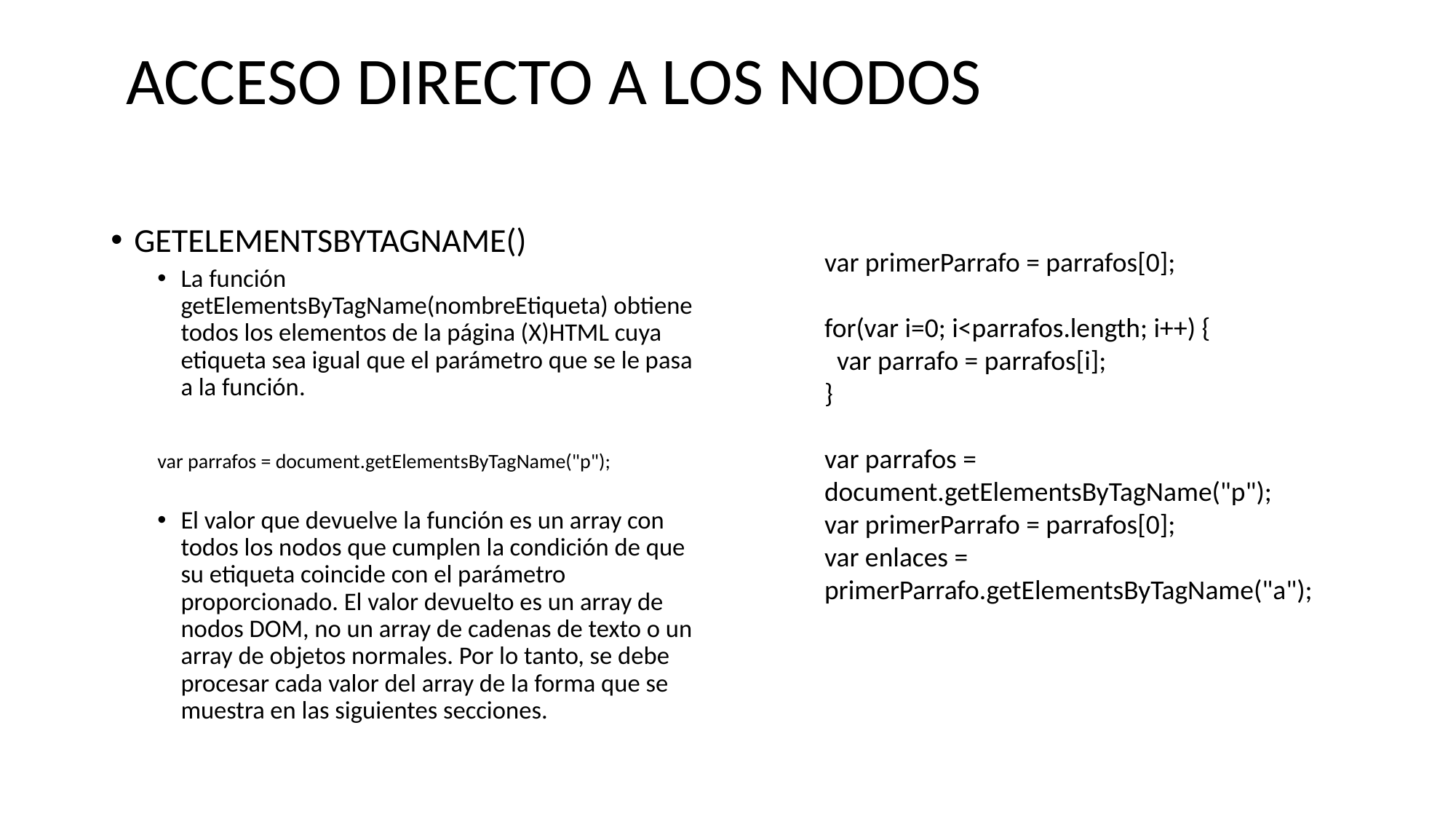

# ACCESO DIRECTO A LOS NODOS
GETELEMENTSBYTAGNAME()
La función getElementsByTagName(nombreEtiqueta) obtiene todos los elementos de la página (X)HTML cuya etiqueta sea igual que el parámetro que se le pasa a la función.

var parrafos = document.getElementsByTagName("p");

El valor que devuelve la función es un array con todos los nodos que cumplen la condición de que su etiqueta coincide con el parámetro proporcionado. El valor devuelto es un array de nodos DOM, no un array de cadenas de texto o un array de objetos normales. Por lo tanto, se debe procesar cada valor del array de la forma que se muestra en las siguientes secciones.
var primerParrafo = parrafos[0];

for(var i=0; i<parrafos.length; i++) {
  var parrafo = parrafos[i];
}

var parrafos = document.getElementsByTagName("p");
var primerParrafo = parrafos[0];
var enlaces = primerParrafo.getElementsByTagName("a");